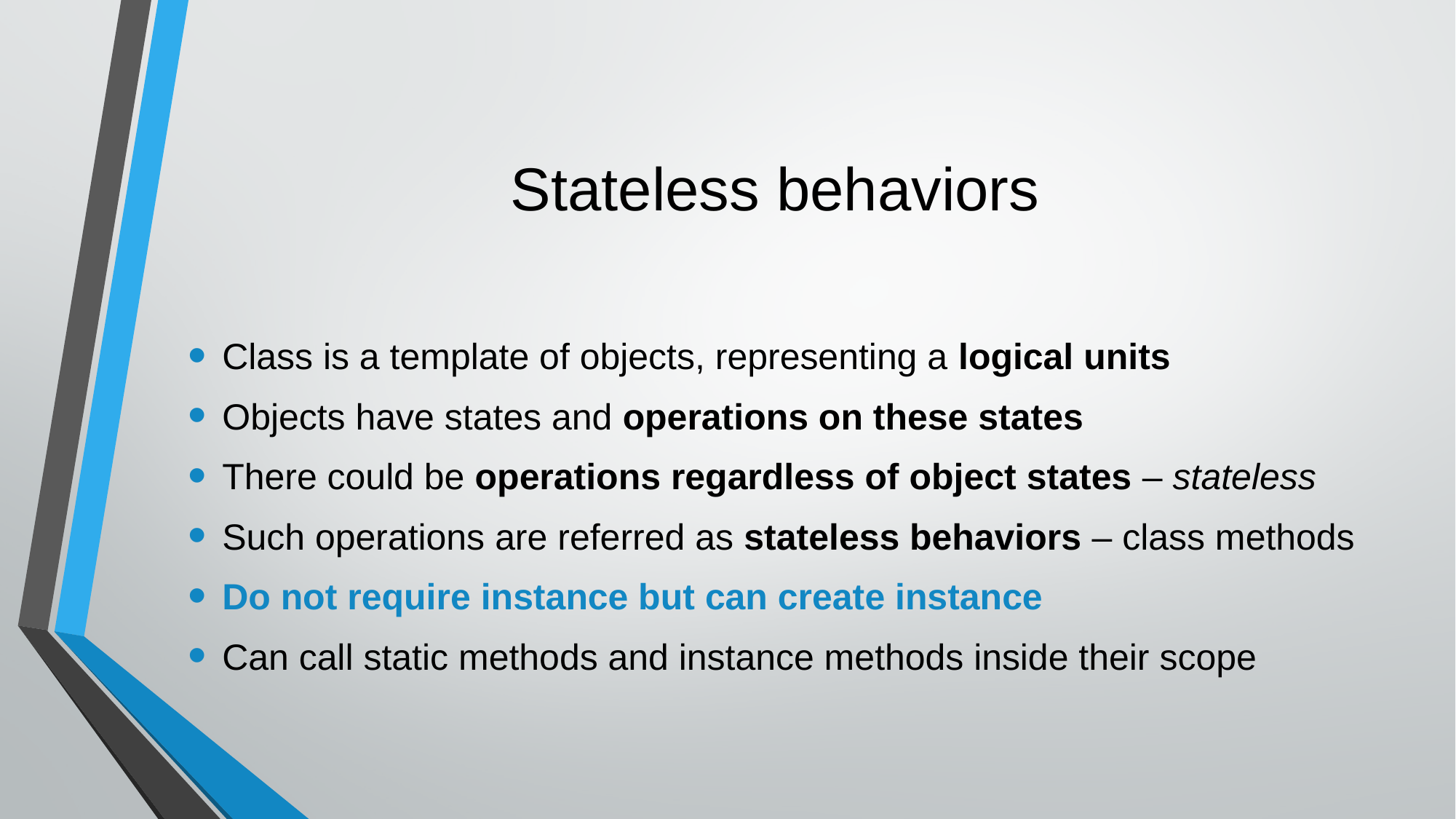

# Stateless behaviors
Class is a template of objects, representing a logical units
Objects have states and operations on these states
There could be operations regardless of object states – stateless
Such operations are referred as stateless behaviors – class methods
Do not require instance but can create instance
Can call static methods and instance methods inside their scope